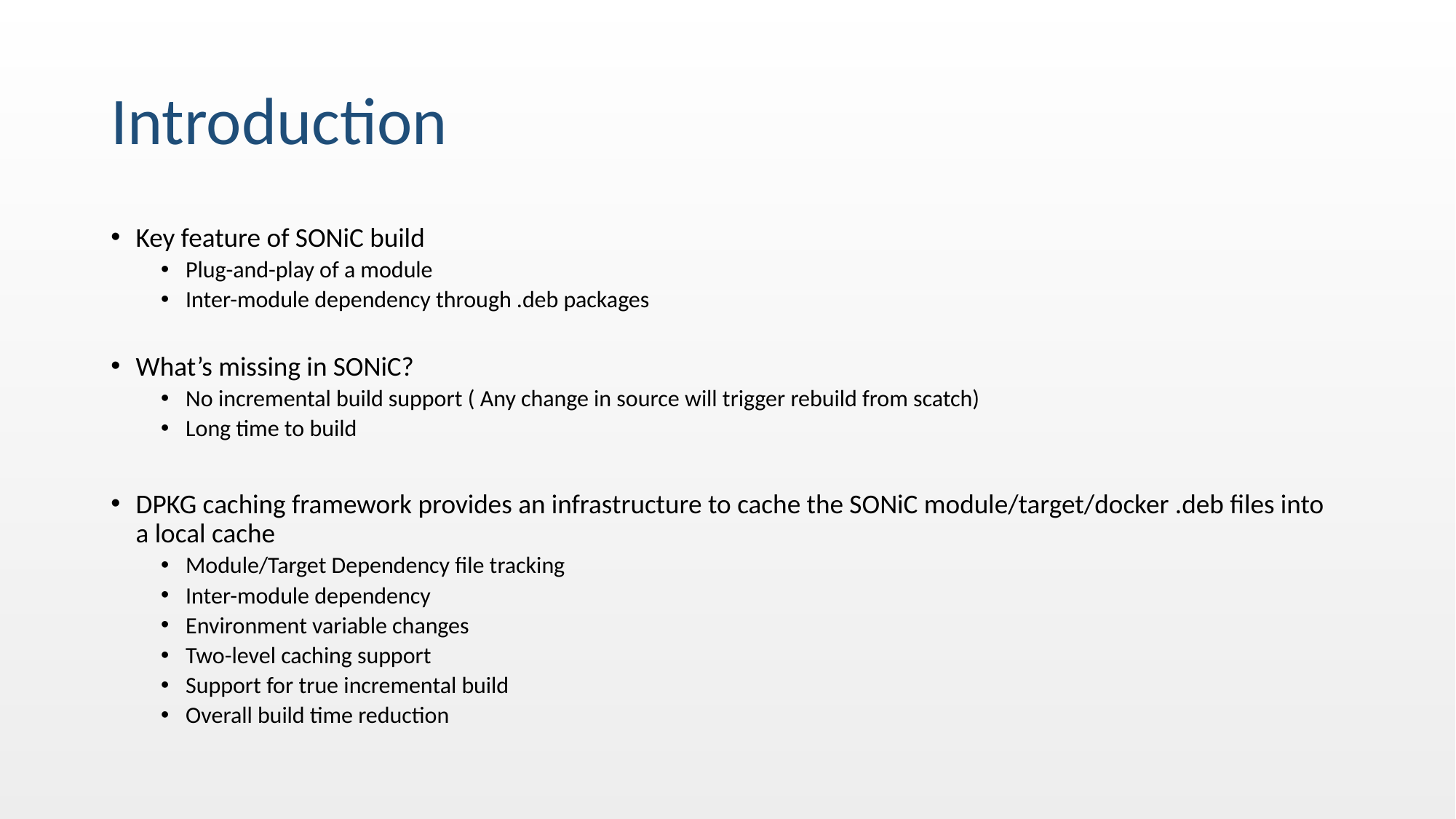

# Introduction
Key feature of SONiC build
Plug-and-play of a module
Inter-module dependency through .deb packages

What’s missing in SONiC?
No incremental build support ( Any change in source will trigger rebuild from scatch)
Long time to build

DPKG caching framework provides an infrastructure to cache the SONiC module/target/docker .deb files into a local cache
Module/Target Dependency file tracking
Inter-module dependency
Environment variable changes
Two-level caching support
Support for true incremental build
Overall build time reduction